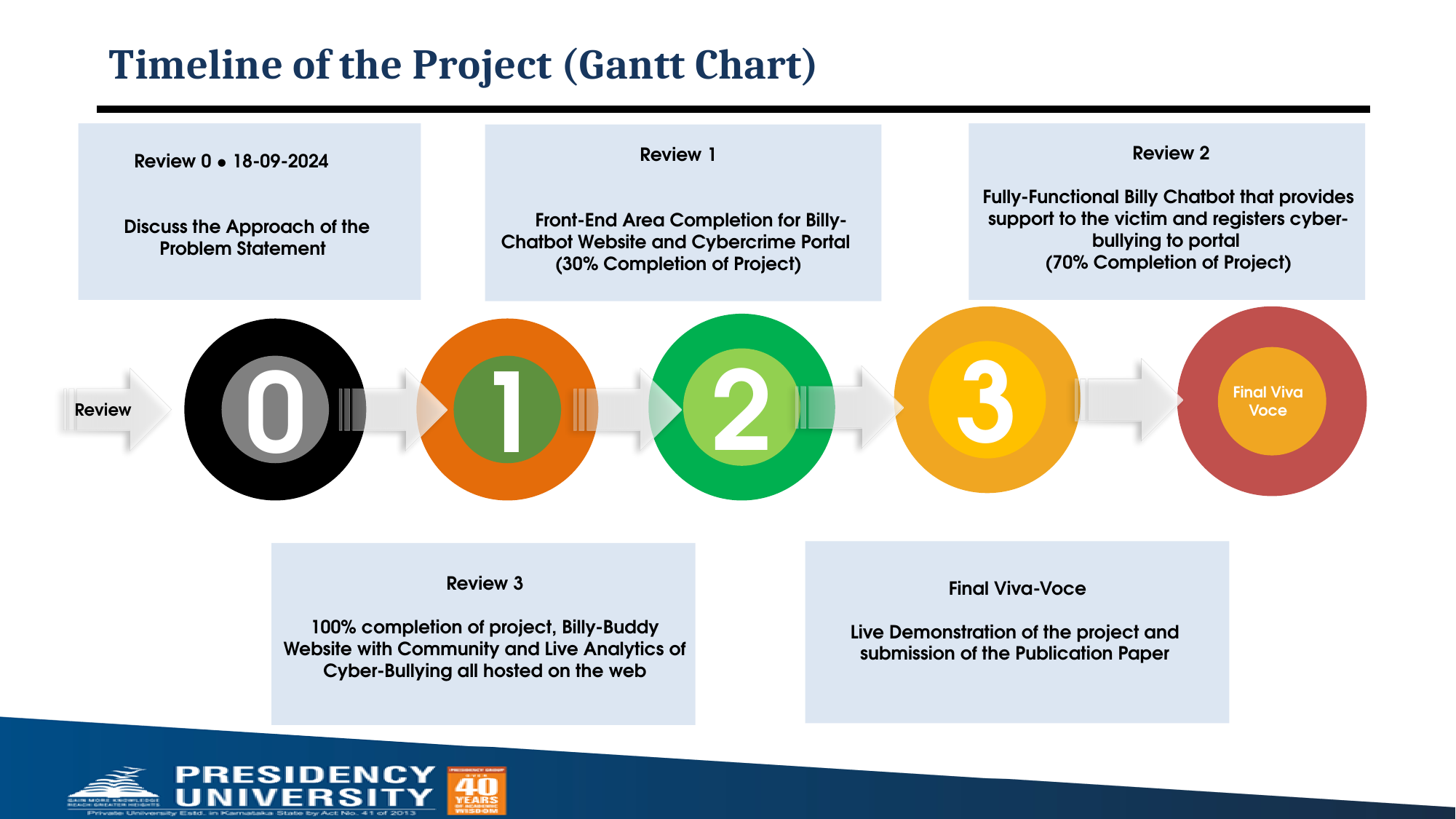

# Timeline of the Project (Gantt Chart)

 Review 2

Fully-Functional Billy Chatbot that provides support to the victim and registers cyber-bullying to portal
(70% Completion of Project)
 Review 1

     Front-End Area Completion for Billy-Chatbot Website and Cybercrime Portal
(30% Completion of Project)
       Review 0 • 18-09-2024

     Discuss the Approach of the
            Problem Statement

3
2
1
0

Final Viva
Voce
Review

 Review 3

100% completion of project, Billy-Buddy Website with Community and Live Analytics of Cyber-Bullying all hosted on the web

 Final Viva-Voce

Live Demonstration of the project and submission of the Publication Paper